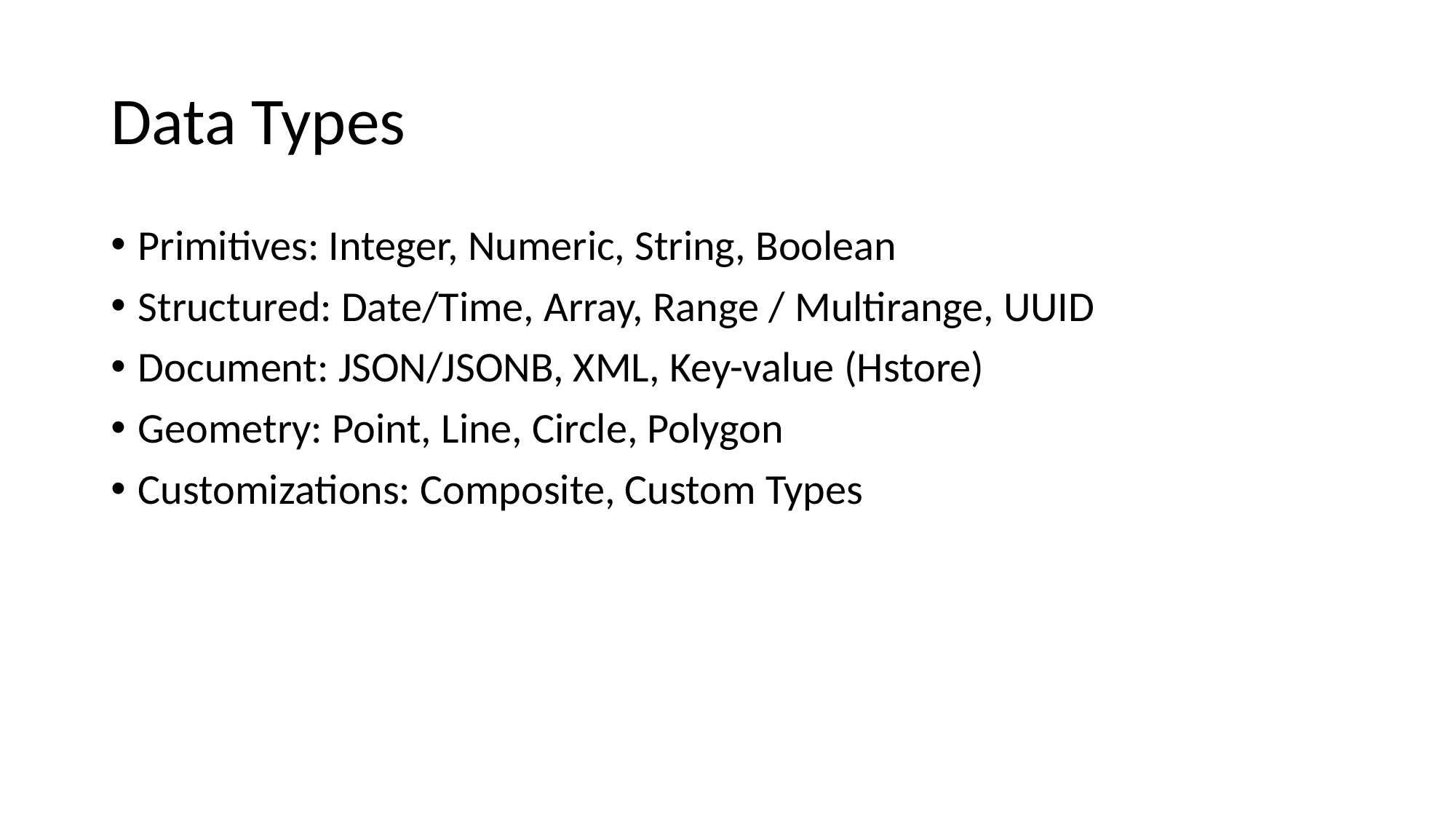

# Data Types
Primitives: Integer, Numeric, String, Boolean
Structured: Date/Time, Array, Range / Multirange, UUID
Document: JSON/JSONB, XML, Key-value (Hstore)
Geometry: Point, Line, Circle, Polygon
Customizations: Composite, Custom Types